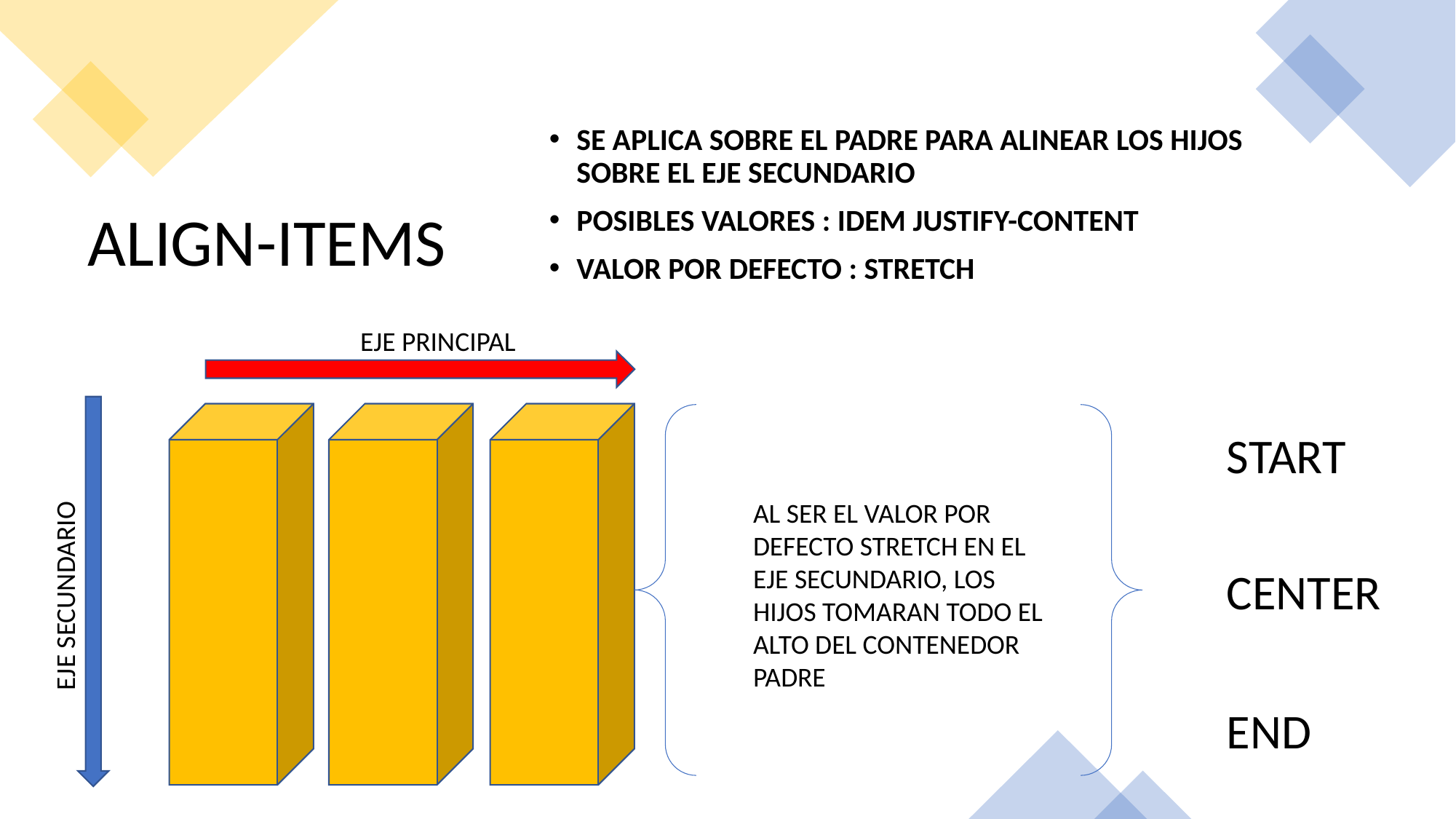

SE APLICA SOBRE EL PADRE PARA ALINEAR LOS HIJOS SOBRE EL EJE SECUNDARIO
POSIBLES VALORES : IDEM JUSTIFY-CONTENT
VALOR POR DEFECTO : STRETCH
# ALIGN-ITEMS
EJE PRINCIPAL

START
AL SER EL VALOR POR DEFECTO STRETCH EN EL EJE SECUNDARIO, LOS HIJOS TOMARAN TODO EL ALTO DEL CONTENEDOR PADRE
CENTER
EJE SECUNDARIO

END